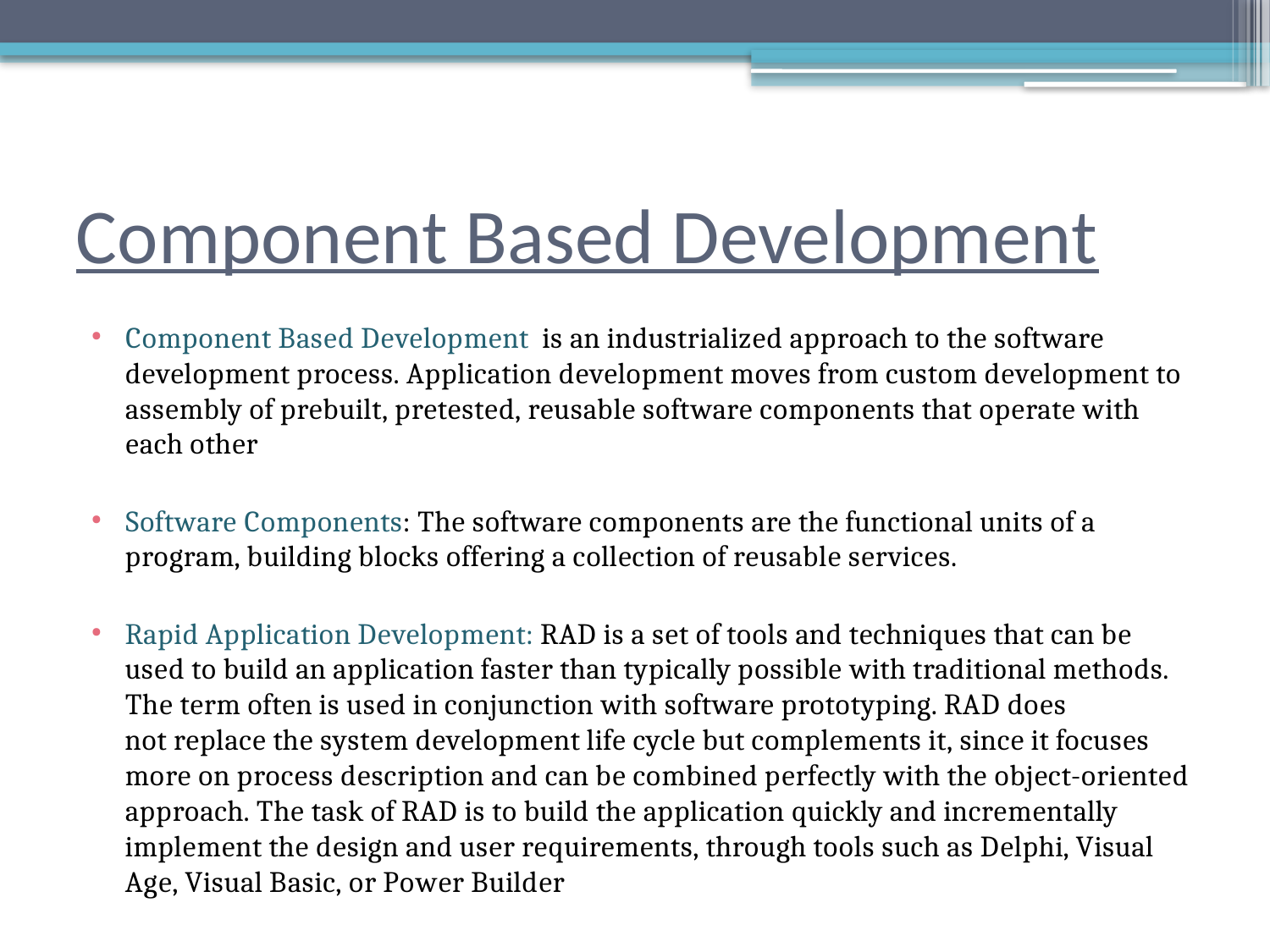

# Component Based Development
Component Based Development  is an industrialized approach to the software development process. Application development moves from custom development to assembly of prebuilt, pretested, reusable software components that operate with each other

Software Components: The software components are the functional units of a program, building blocks offering a collection of reusable services.

Rapid Application Development: RAD is a set of tools and techniques that can be used to build an application faster than typically possible with traditional methods. The term often is used in conjunction with software prototyping. RAD does not replace the system development life cycle but complements it, since it focuses more on process description and can be combined perfectly with the object-oriented approach. The task of RAD is to build the application quickly and incrementally implement the design and user requirements, through tools such as Delphi, Visual Age, Visual Basic, or Power Builder